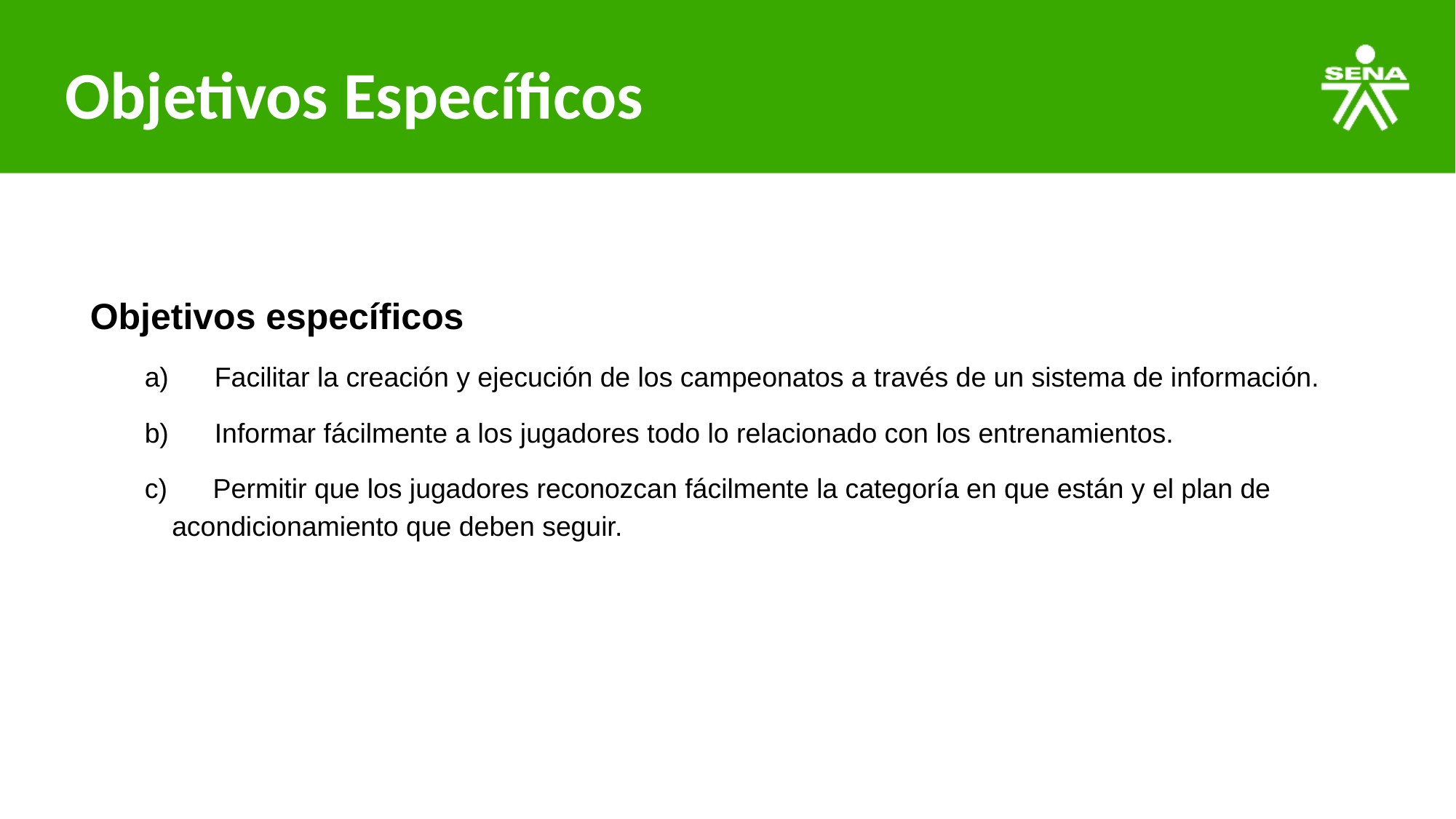

# Objetivos Específicos
Objetivos específicos
a)      Facilitar la creación y ejecución de los campeonatos a través de un sistema de información.
b)      Informar fácilmente a los jugadores todo lo relacionado con los entrenamientos.
c)      Permitir que los jugadores reconozcan fácilmente la categoría en que están y el plan de acondicionamiento que deben seguir.